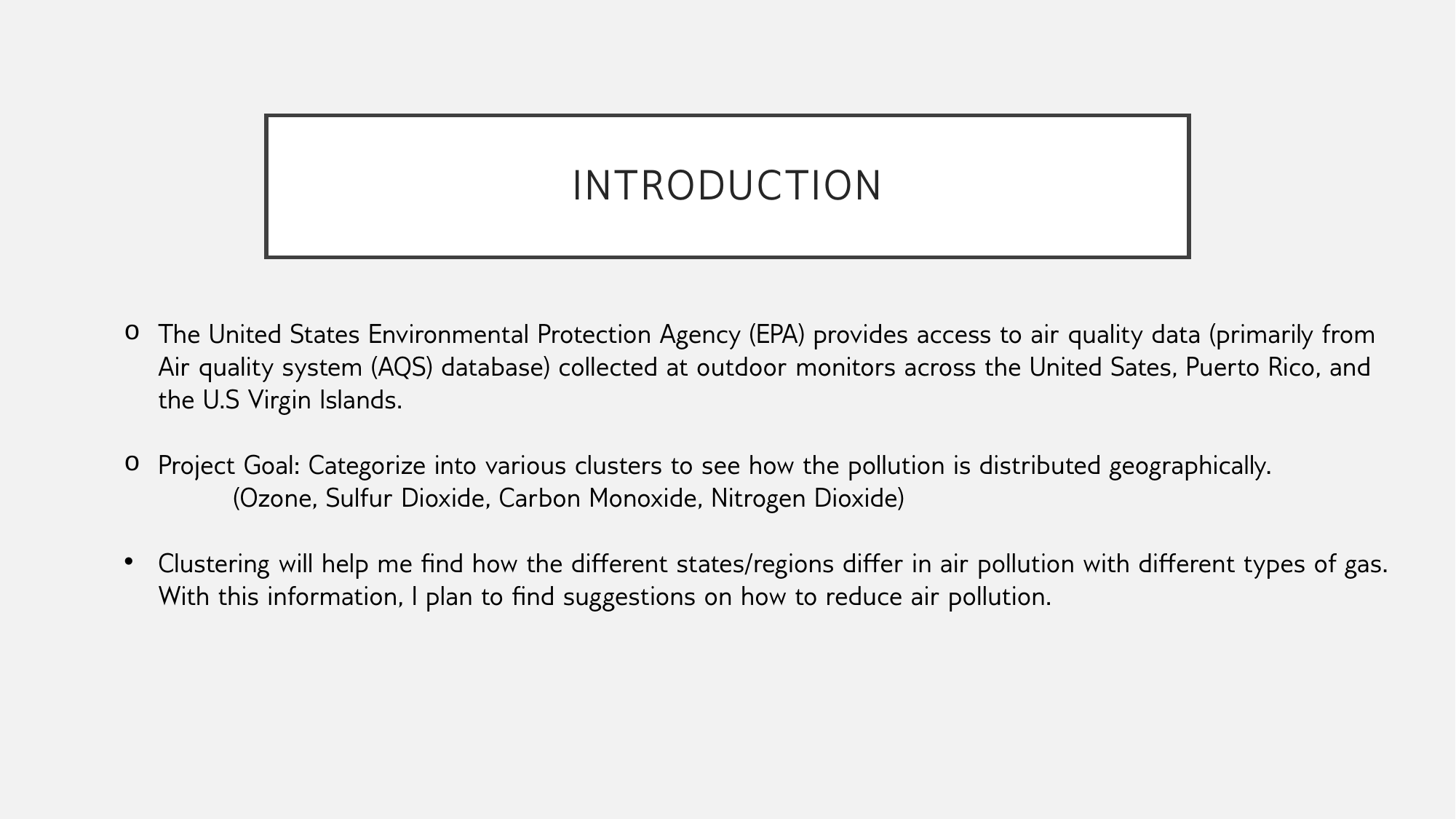

# Introduction
The United States Environmental Protection Agency (EPA) provides access to air quality data (primarily from Air quality system (AQS) database) collected at outdoor monitors across the United Sates, Puerto Rico, and the U.S Virgin Islands.

Project Goal: Categorize into various clusters to see how the pollution is distributed geographically.
	(Ozone, Sulfur Dioxide, Carbon Monoxide, Nitrogen Dioxide)

Clustering will help me find how the different states/regions differ in air pollution with different types of gas. With this information, I plan to find suggestions on how to reduce air pollution.